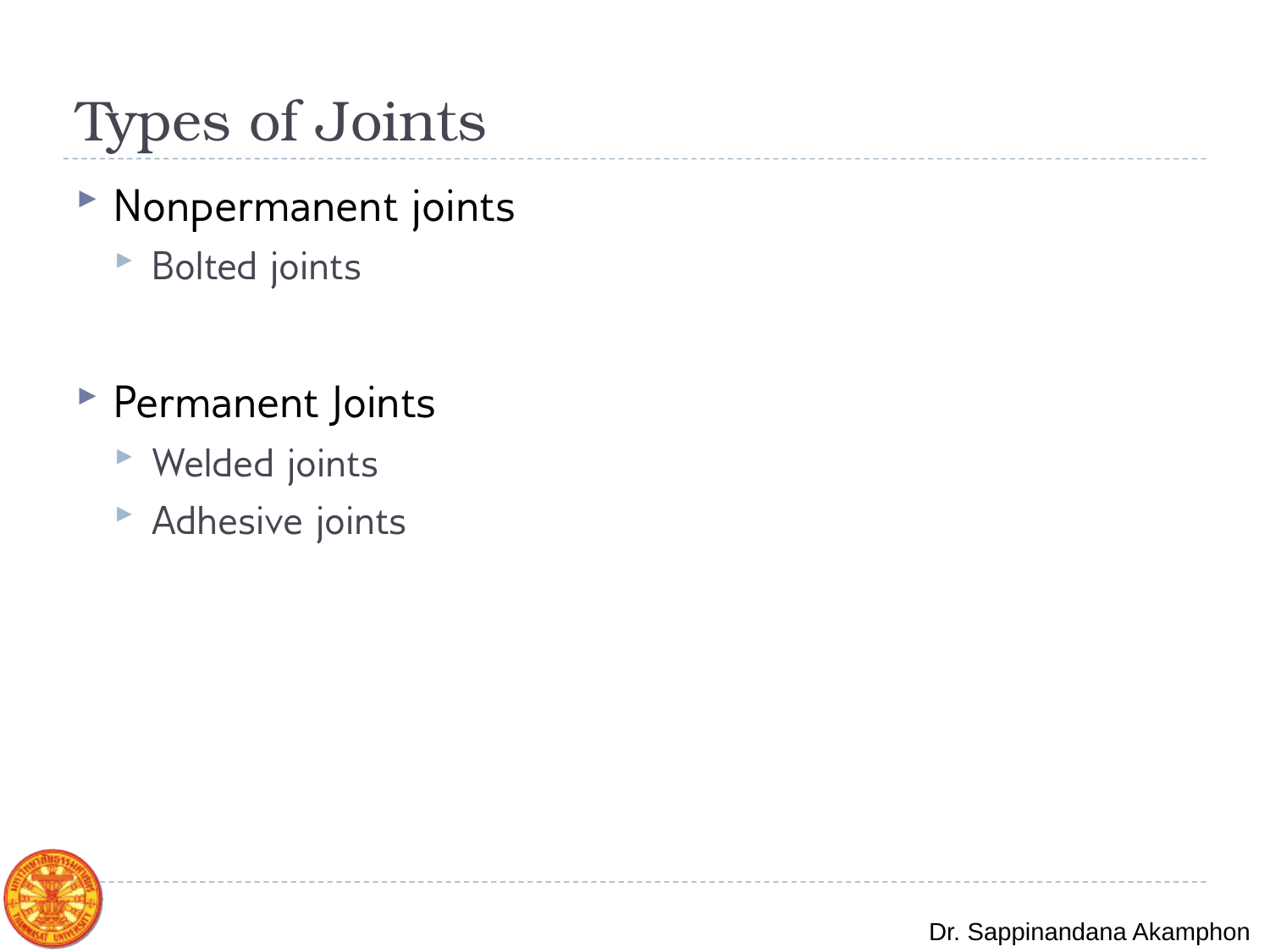

# Types of Joints
Nonpermanent joints
Bolted joints

Permanent Joints
Welded joints
Adhesive joints